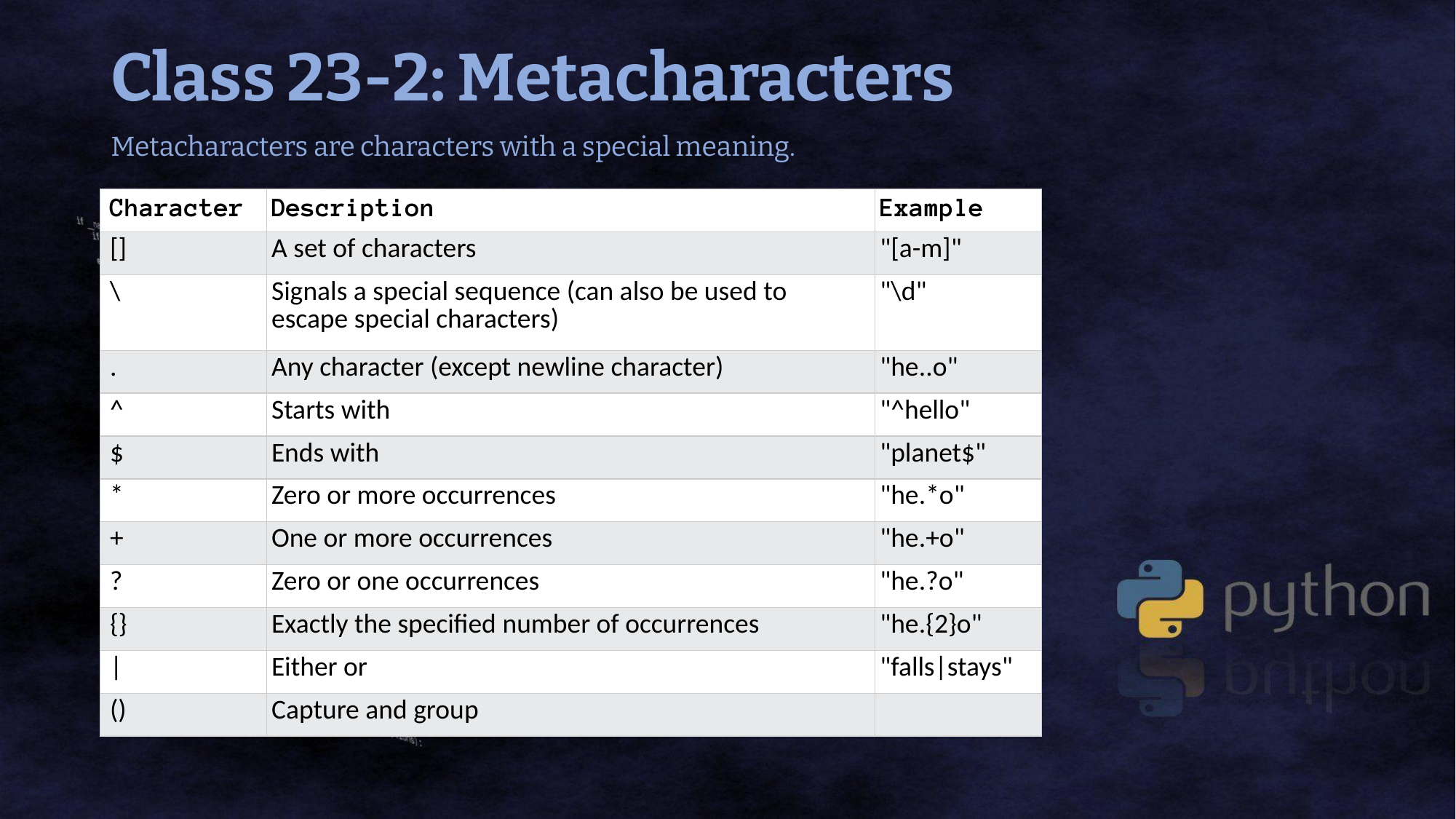

# Class 23-2: Metacharacters
Metacharacters are characters with a special meaning.
| Character | Description | Example |
| --- | --- | --- |
| [] | A set of characters | "[a-m]" |
| \ | Signals a special sequence (can also be used to escape special characters) | "\d" |
| . | Any character (except newline character) | "he..o" |
| ^ | Starts with | "^hello" |
| $ | Ends with | "planet$" |
| \* | Zero or more occurrences | "he.\*o" |
| + | One or more occurrences | "he.+o" |
| ? | Zero or one occurrences | "he.?o" |
| {} | Exactly the specified number of occurrences | "he.{2}o" |
| | | Either or | "falls|stays" |
| () | Capture and group |  |